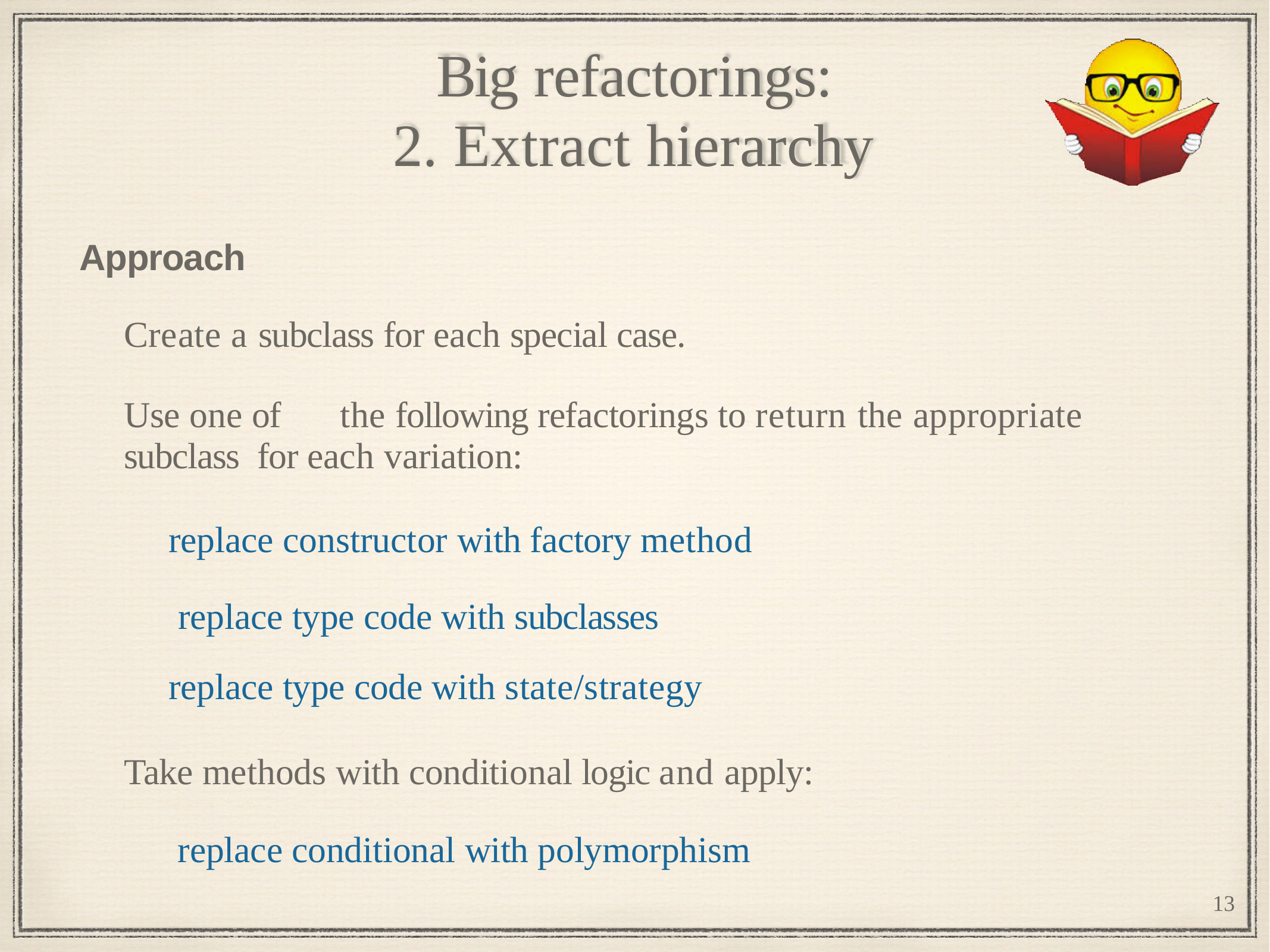

# Big refactorings:

2. Extract hierarchy

Approach
Create a subclass for each special case.

Use one of	the following refactorings to return the appropriate subclass  for each variation:
replace constructor with factory method  replace type code with subclasses
replace type code with state/strategy
Take methods with conditional logic and apply:  replace conditional with polymorphism
13